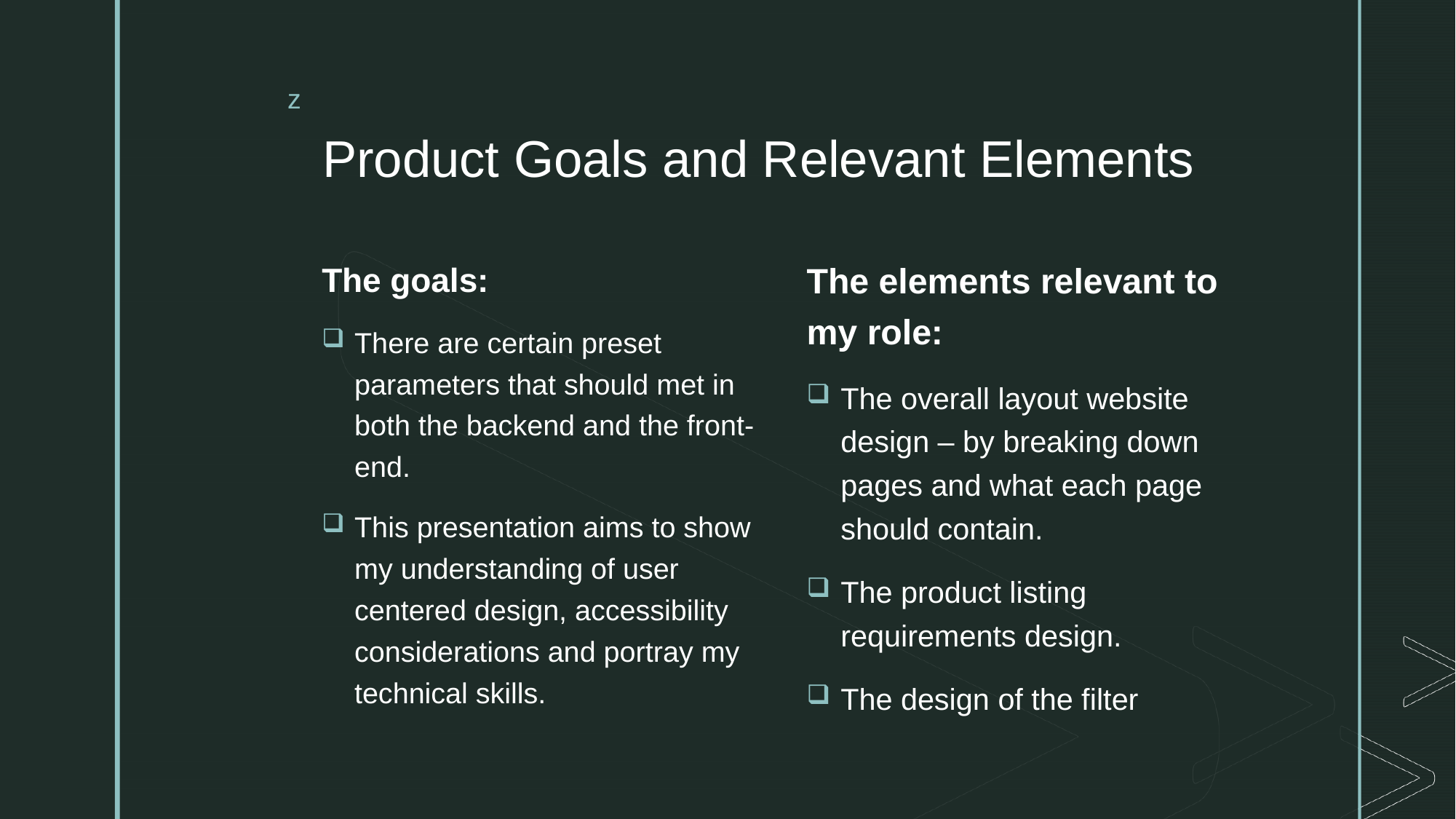

# Product Goals and Relevant Elements
The elements relevant to my role:
The overall layout website design – by breaking down pages and what each page should contain.
The product listing requirements design.
The design of the filter

The goals:
There are certain preset parameters that should met in both the backend and the front-end.
This presentation aims to show my understanding of user centered design, accessibility considerations and portray my technical skills.